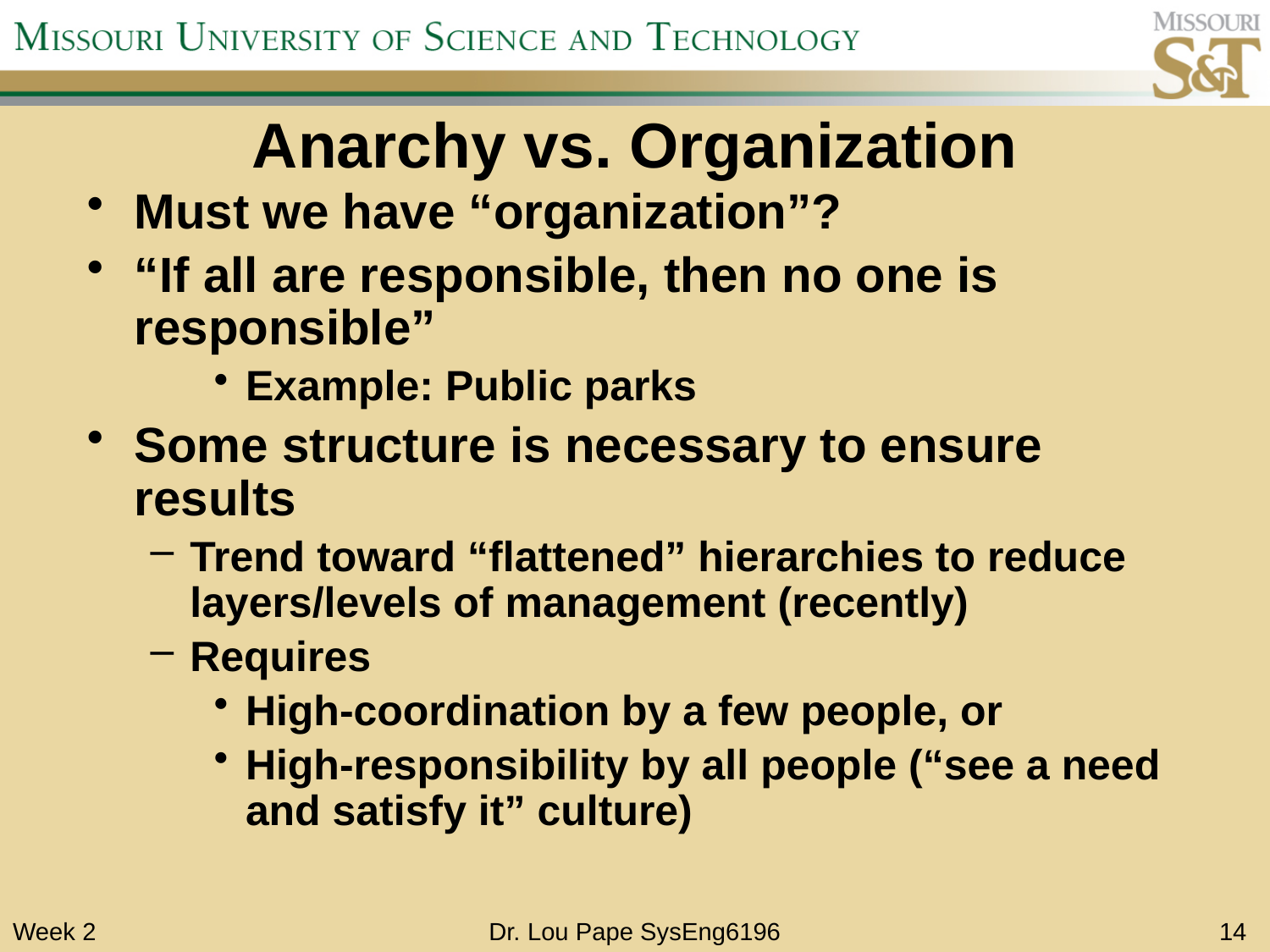

# Anarchy vs. Organization
Must we have “organization”?
“If all are responsible, then no one is responsible”
Example: Public parks
Some structure is necessary to ensure results
Trend toward “flattened” hierarchies to reduce layers/levels of management (recently)
Requires
High-coordination by a few people, or
High-responsibility by all people (“see a need and satisfy it” culture)
Week 2
Dr. Lou Pape SysEng6196
14